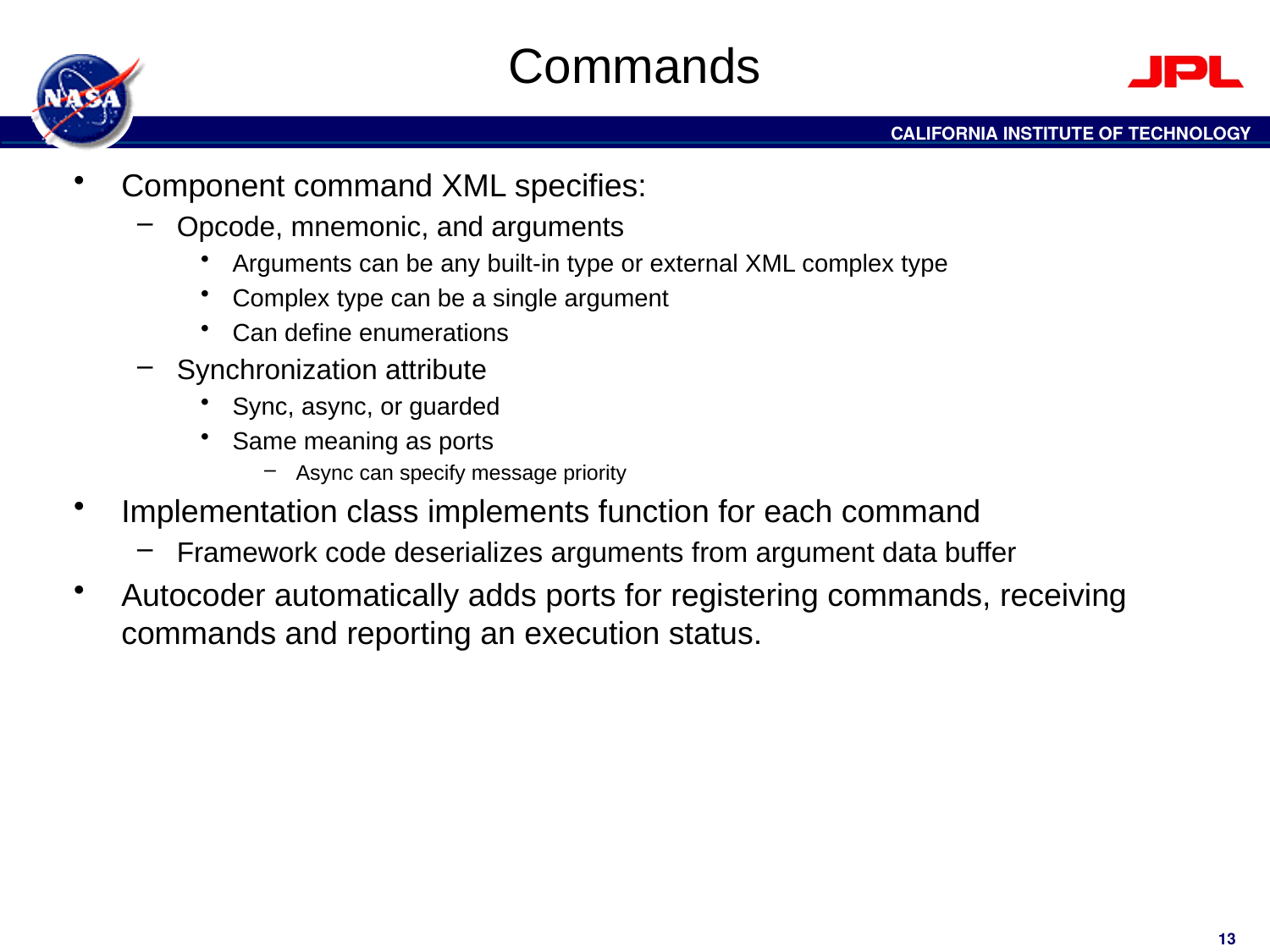

# Commands
Component command XML specifies:
Opcode, mnemonic, and arguments
Arguments can be any built-in type or external XML complex type
Complex type can be a single argument
Can define enumerations
Synchronization attribute
Sync, async, or guarded
Same meaning as ports
Async can specify message priority
Implementation class implements function for each command
Framework code deserializes arguments from argument data buffer
Autocoder automatically adds ports for registering commands, receiving commands and reporting an execution status.

13